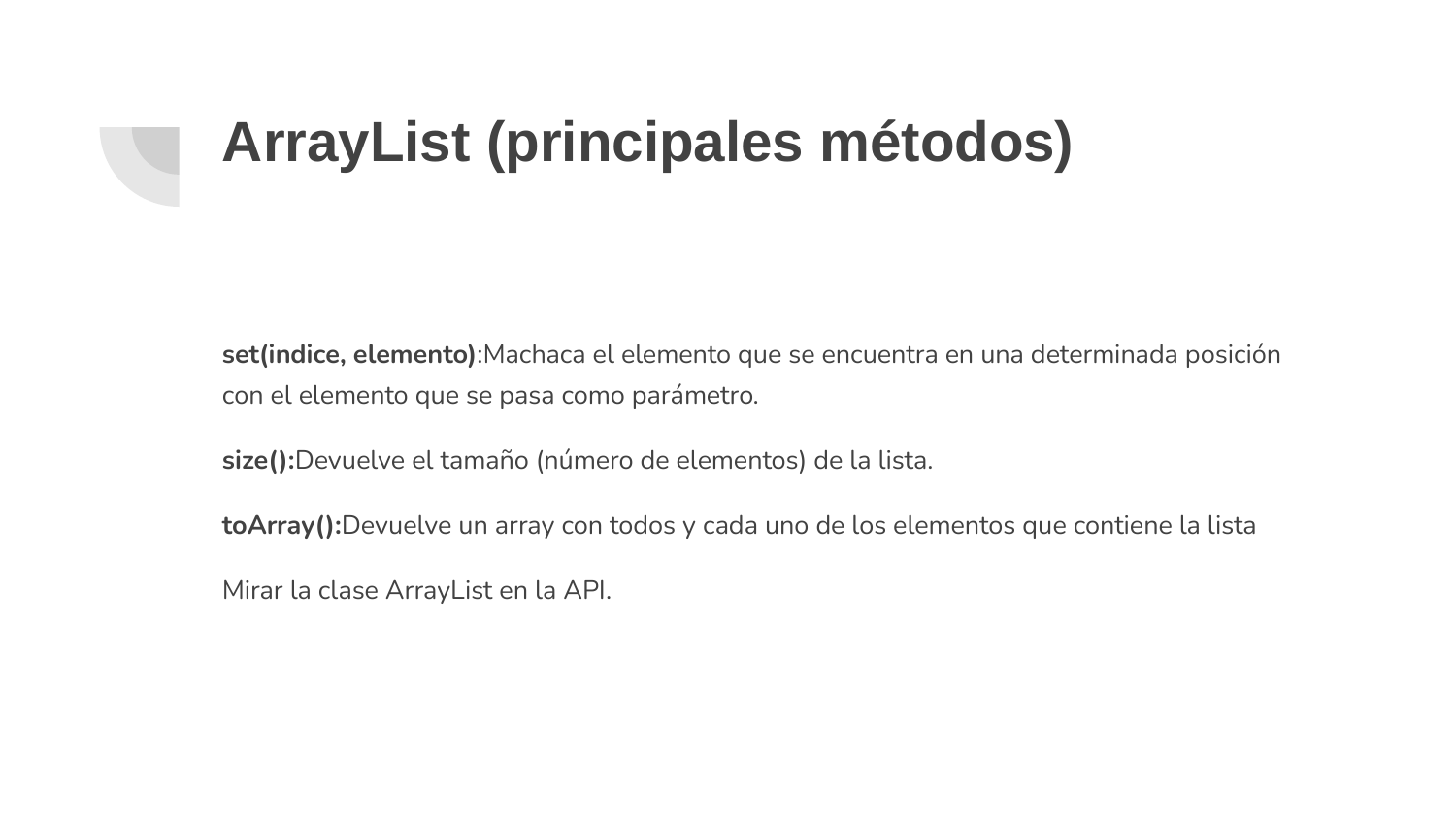

# ArrayList (principales métodos)

set(indice, elemento):Machaca el elemento que se encuentra en una determinada posición con el elemento que se pasa como parámetro.
size():Devuelve el tamaño (número de elementos) de la lista.
toArray():Devuelve un array con todos y cada uno de los elementos que contiene la lista
Mirar la clase ArrayList en la API.